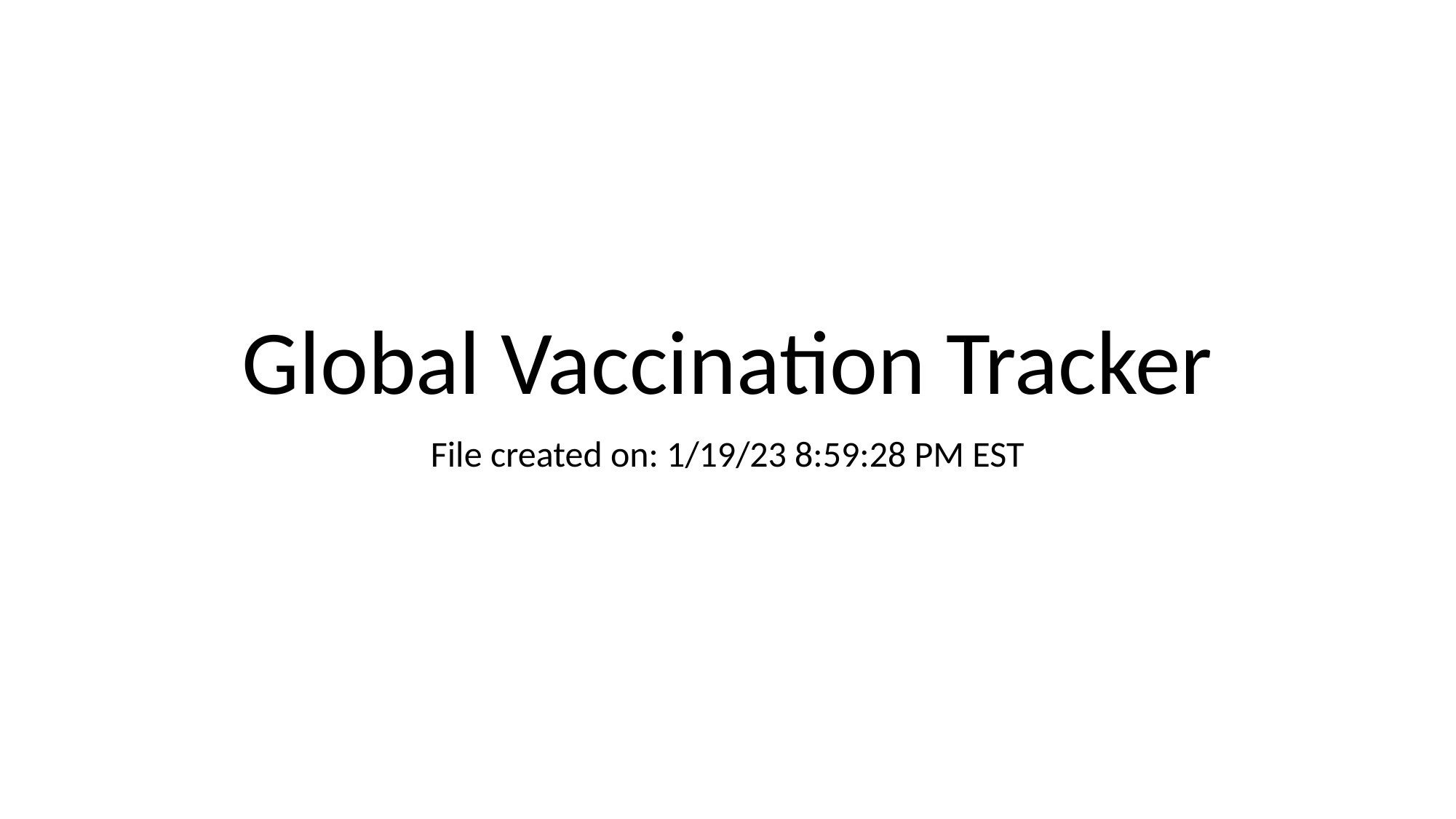

# Global Vaccination Tracker
File created on: 1/19/23 8:59:28 PM EST